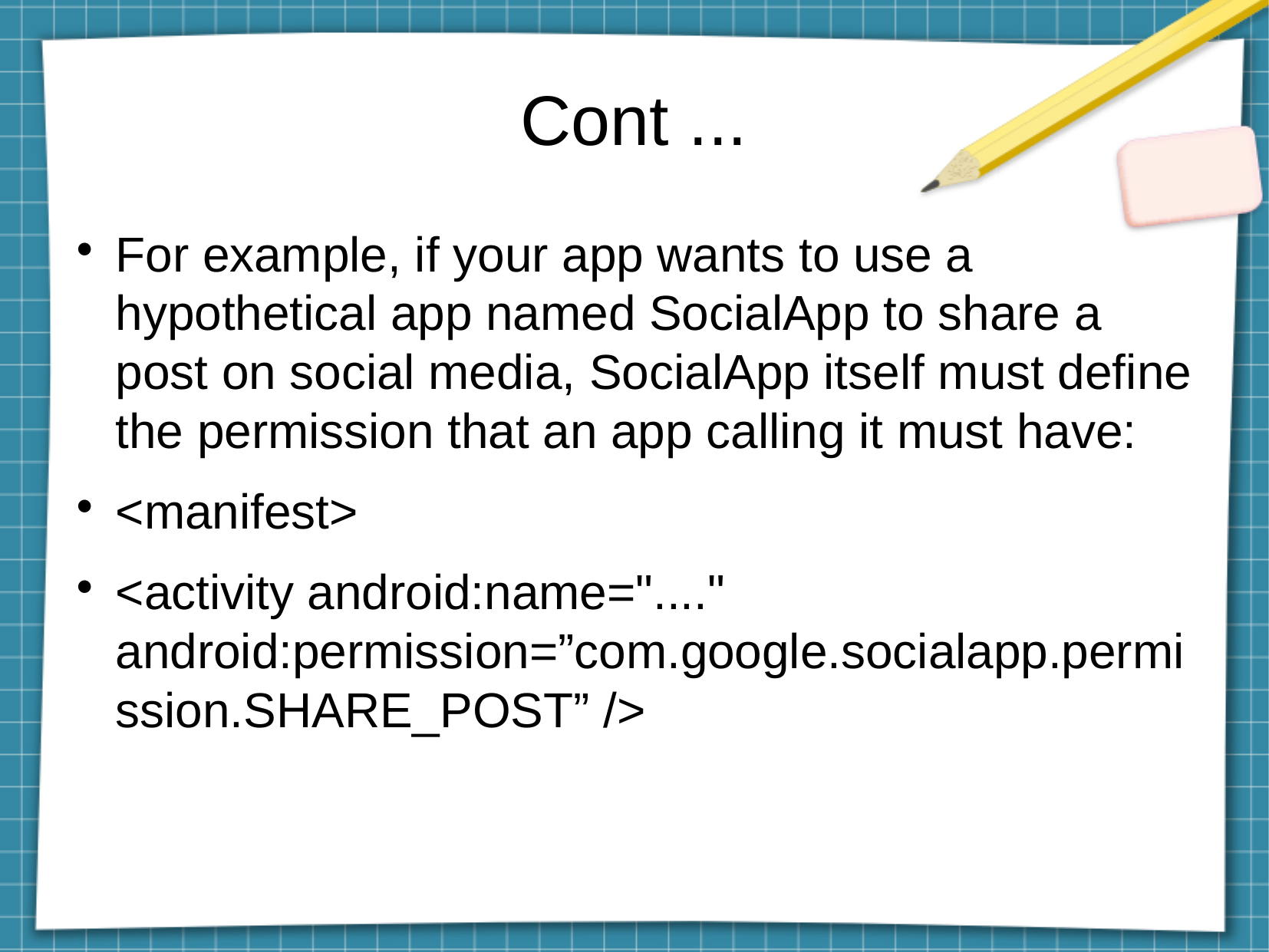

Cont ...
For example, if your app wants to use a hypothetical app named SocialApp to share a post on social media, SocialApp itself must define the permission that an app calling it must have:
<manifest>
<activity android:name="...." android:permission=”com.google.socialapp.permission.SHARE_POST” />